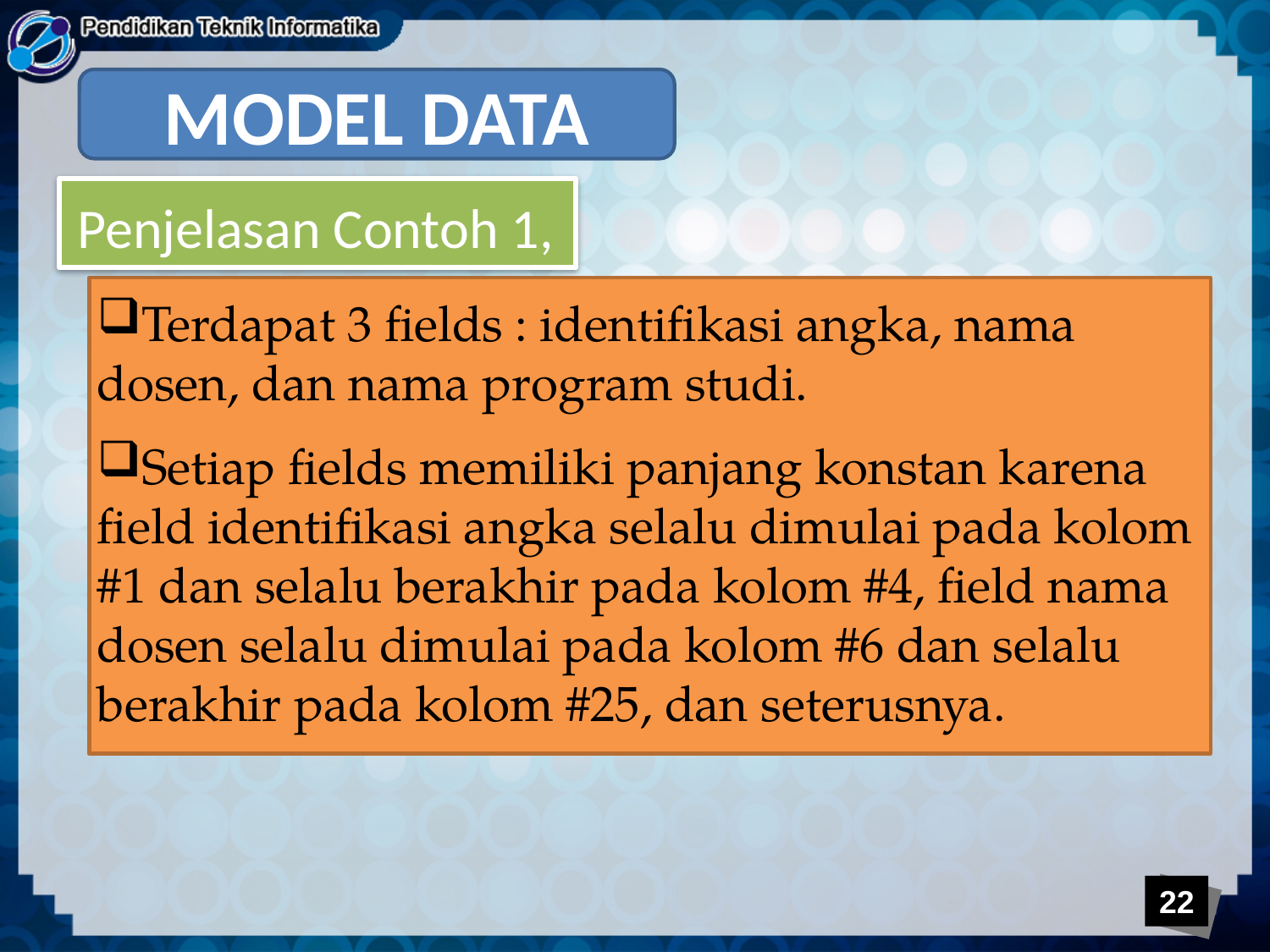

MODEL DATA

Penjelasan Contoh 1,

Terdapat 3 fields : identifikasi angka, nama dosen, dan nama program studi.
Setiap fields memiliki panjang konstan karena field identifikasi angka selalu dimulai pada kolom #1 dan selalu berakhir pada kolom #4, field nama dosen selalu dimulai pada kolom #6 dan selalu berakhir pada kolom #25, dan seterusnya.
22